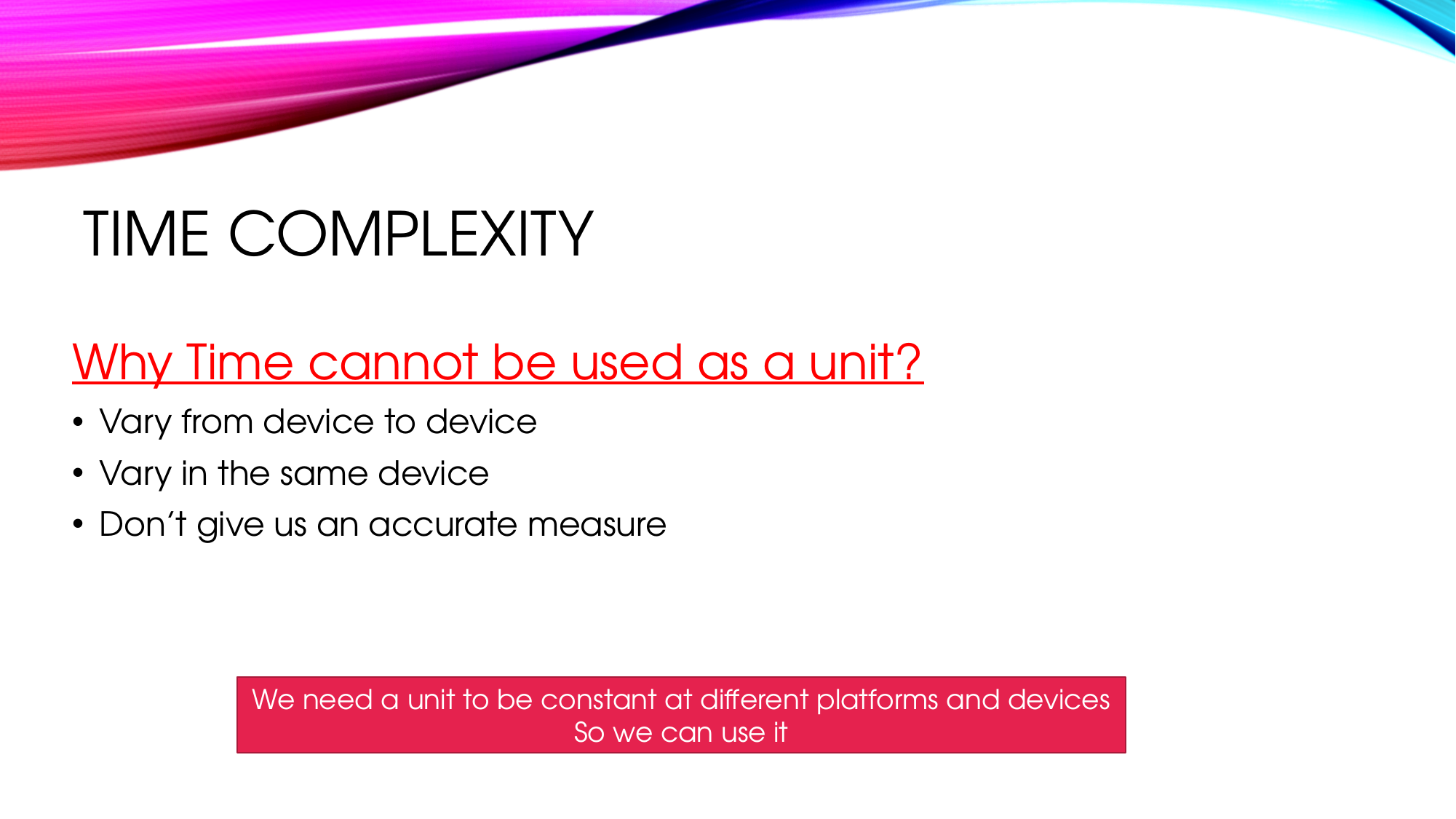

# Time complexity
Why Time cannot be used as a unit?
Vary from device to device
Vary in the same device
Don’t give us an accurate measure
We need a unit to be constant at different platforms and devices
So we can use it